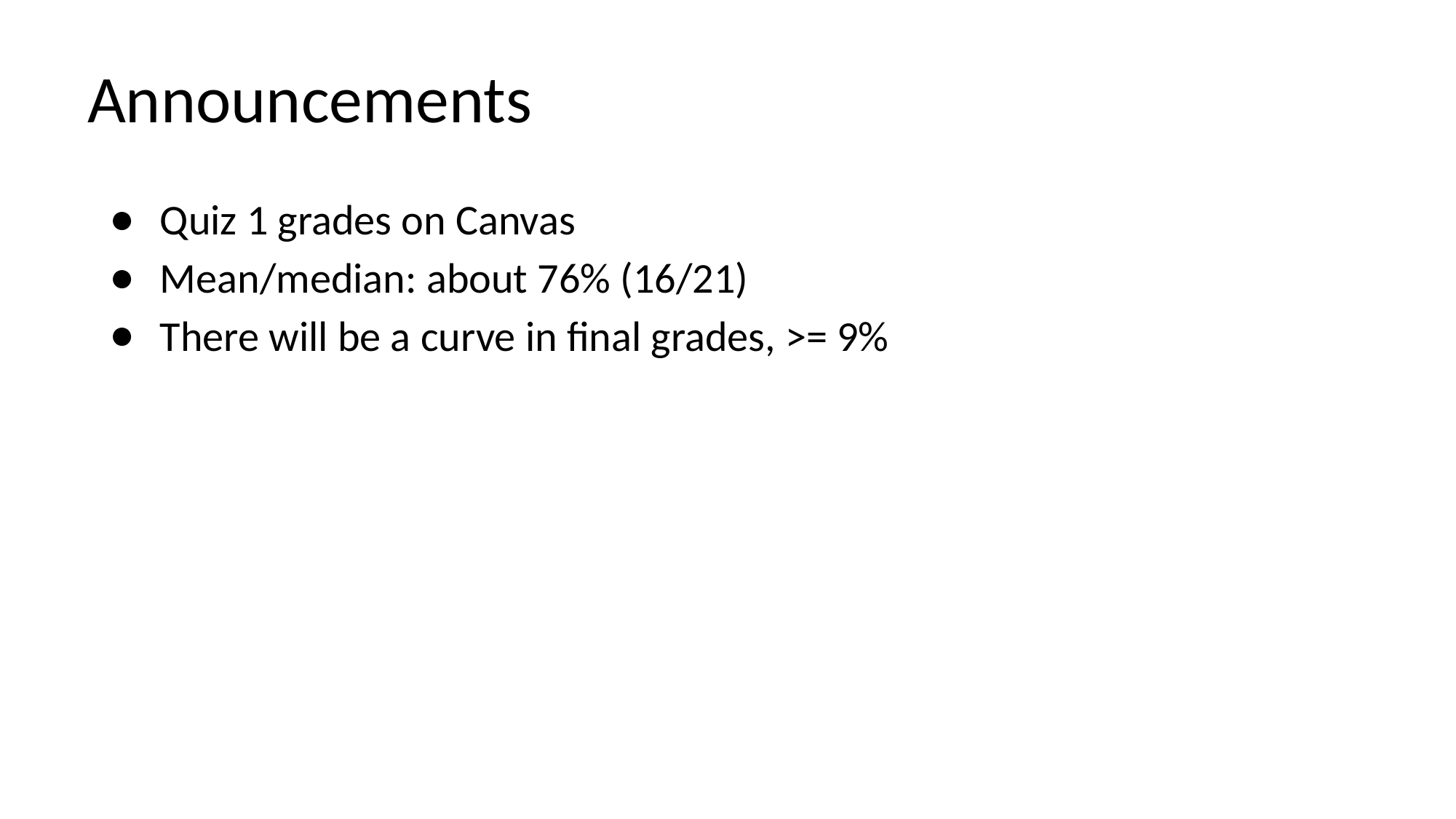

# Announcements
Quiz 1 grades on Canvas
Mean/median: about 76% (16/21)
There will be a curve in final grades, >= 9%